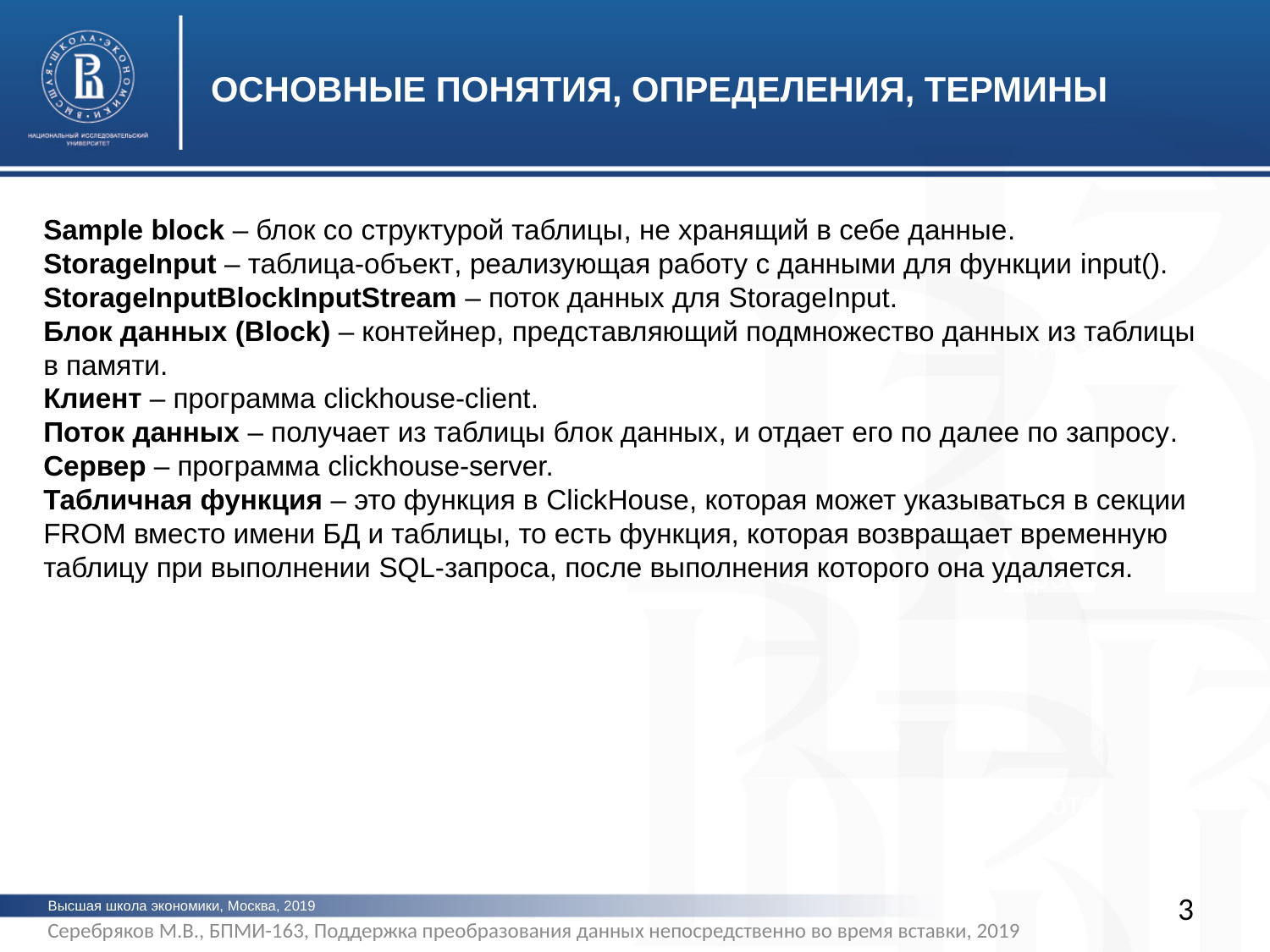

ОСНОВНЫЕ ПОНЯТИЯ, ОПРЕДЕЛЕНИЯ, ТЕРМИНЫ
Sample block – блок со структурой таблицы, не хранящий в себе данные.
StorageInput – таблица-объект, реализующая работу с данными для функции input().
StorageInputBlockInputStream – поток данных для StorageInput.
Блок данных (Block) – контейнер, представляющий подмножество данных из таблицы в памяти.
Клиент – программа clickhouse-client.
Поток данных – получает из таблицы блок данных, и отдает его по далее по запросу.
Сервер – программа clickhouse-server.
Табличная функция – это функция в ClickHouse, которая может указываться в секции FROM вместо имени БД и таблицы, то есть функция, которая возвращает временную таблицу при выполнении SQL-запроса, после выполнения которого она удаляется.
фото
фото
фото
3
Высшая школа экономики, Москва, 2019
Серебряков М.В., БПМИ-163, Поддержка преобразования данных непосредственно во время вставки, 2019